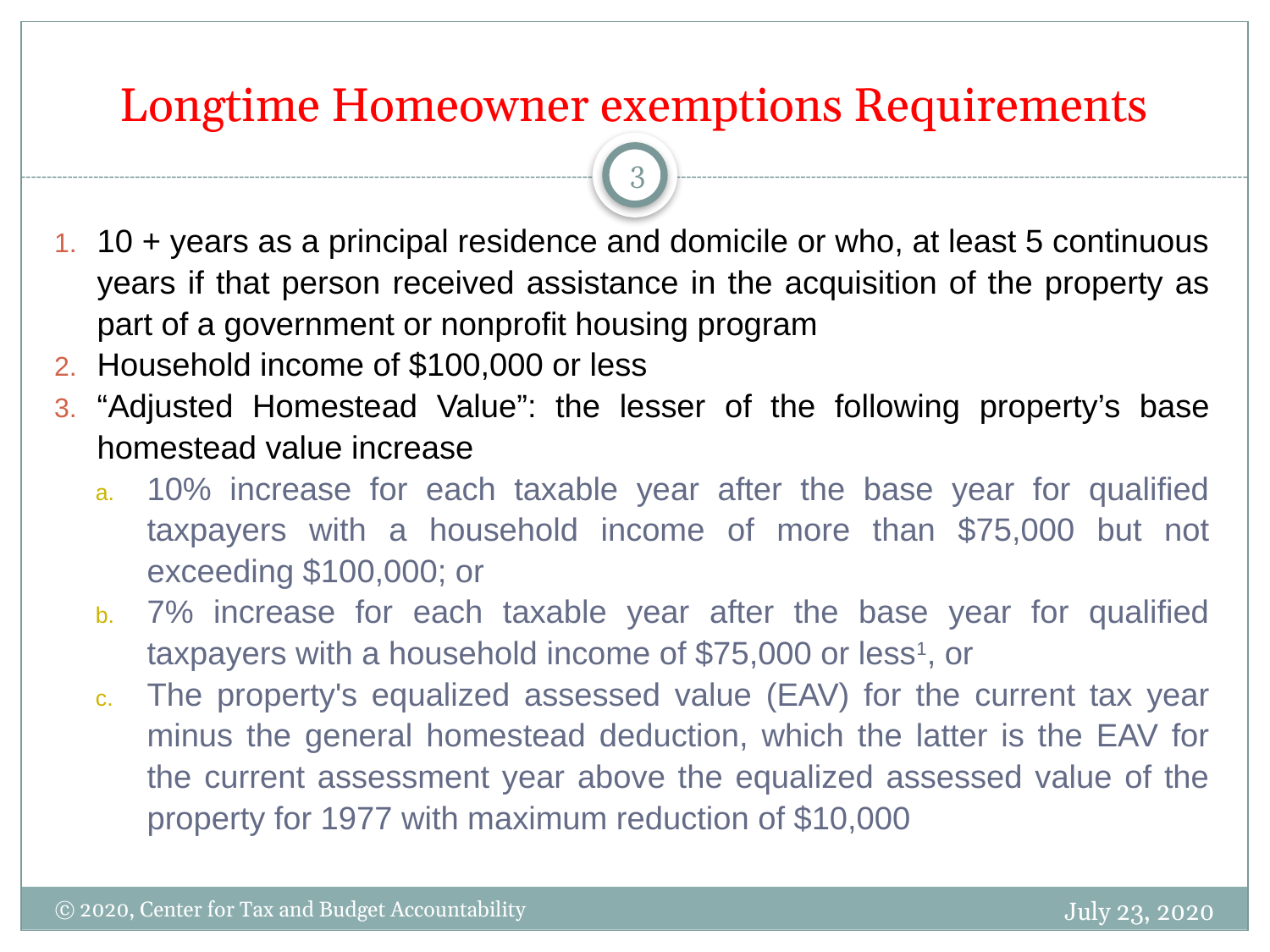

# Longtime Homeowner exemptions Requirements
3
10 + years as a principal residence and domicile or who, at least 5 continuous years if that person received assistance in the acquisition of the property as part of a government or nonprofit housing program
Household income of $100,000 or less
“Adjusted Homestead Value”: the lesser of the following property’s base homestead value increase
10% increase for each taxable year after the base year for qualified taxpayers with a household income of more than $75,000 but not exceeding $100,000; or
7% increase for each taxable year after the base year for qualified taxpayers with a household income of $75,000 or less1, or
The property's equalized assessed value (EAV) for the current tax year minus the general homestead deduction, which the latter is the EAV for the current assessment year above the equalized assessed value of the property for 1977 with maximum reduction of $10,000

July 23, 2020
© 2020, Center for Tax and Budget Accountability